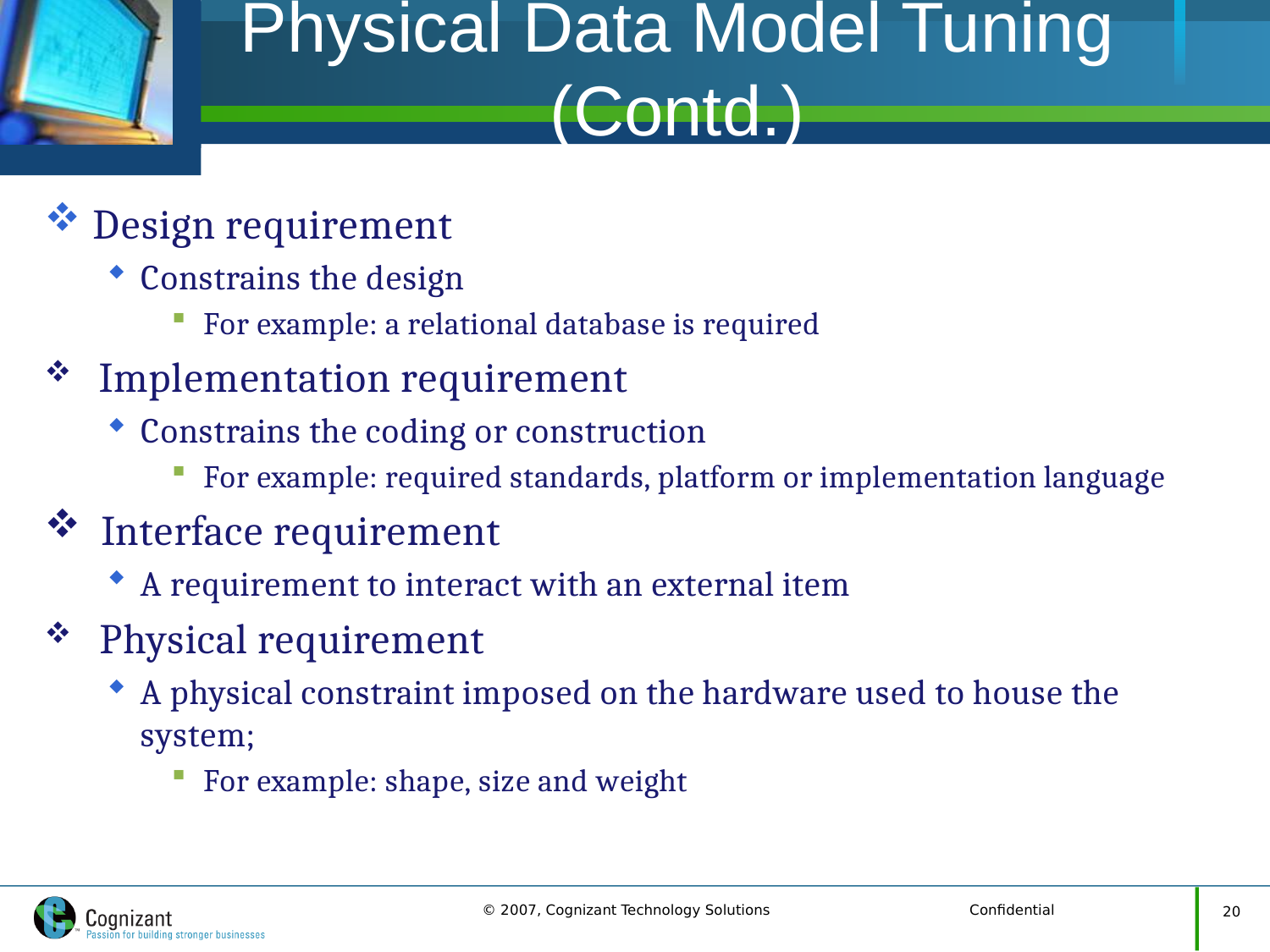

# Physical Data Model Tuning (Contd.)
Design requirement
Constrains the design
For example: a relational database is required
 Implementation requirement
Constrains the coding or construction
For example: required standards, platform or implementation language
 Interface requirement
A requirement to interact with an external item
 Physical requirement
A physical constraint imposed on the hardware used to house the system;
For example: shape, size and weight

20